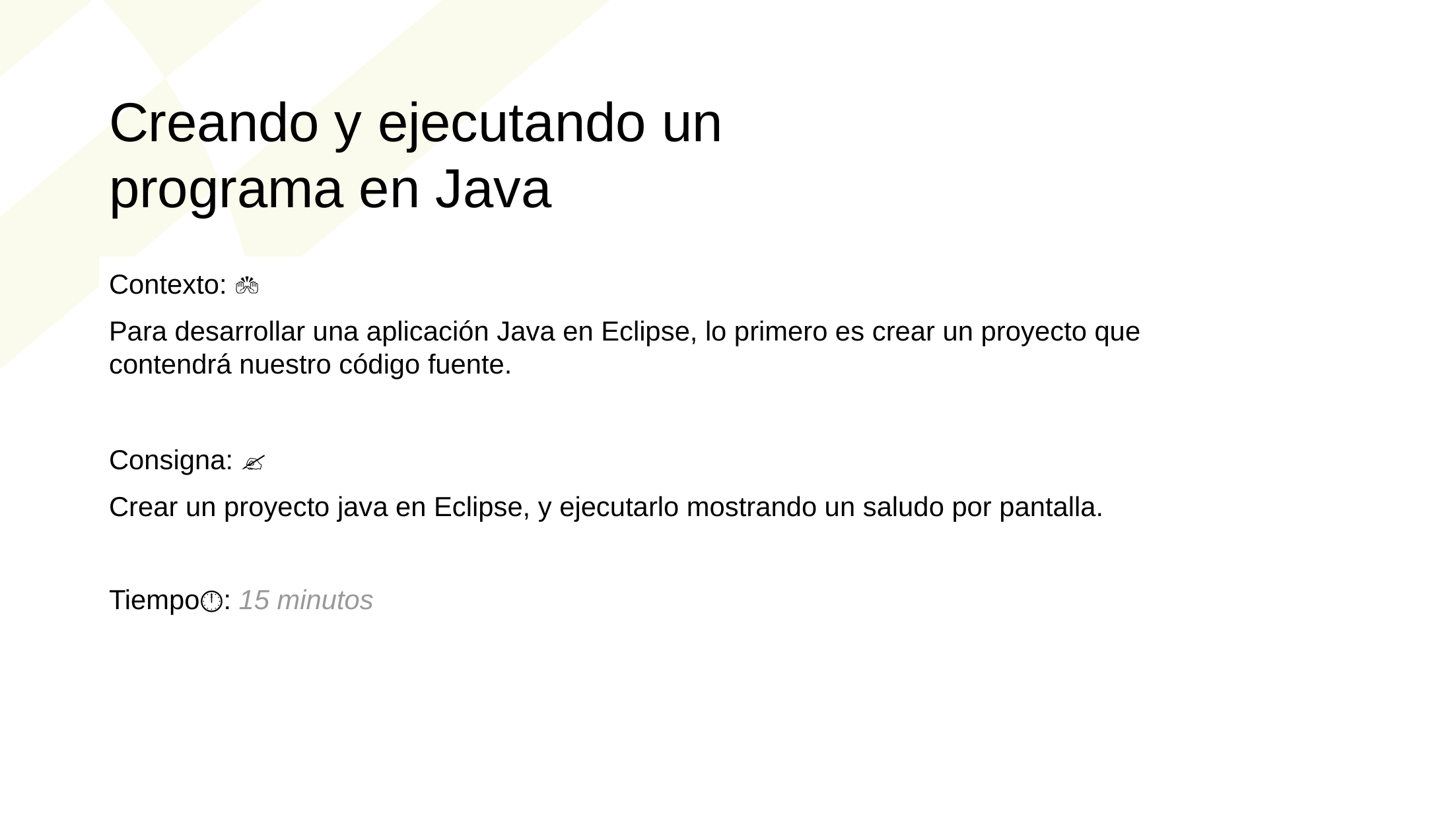

Creando y ejecutando un programa en Java

Contexto: 🙌
Para desarrollar una aplicación Java en Eclipse, lo primero es crear un proyecto que contendrá nuestro código fuente.
Consigna: ✍️
Crear un proyecto java en Eclipse, y ejecutarlo mostrando un saludo por pantalla.

Tiempo🕛: 15 minutos